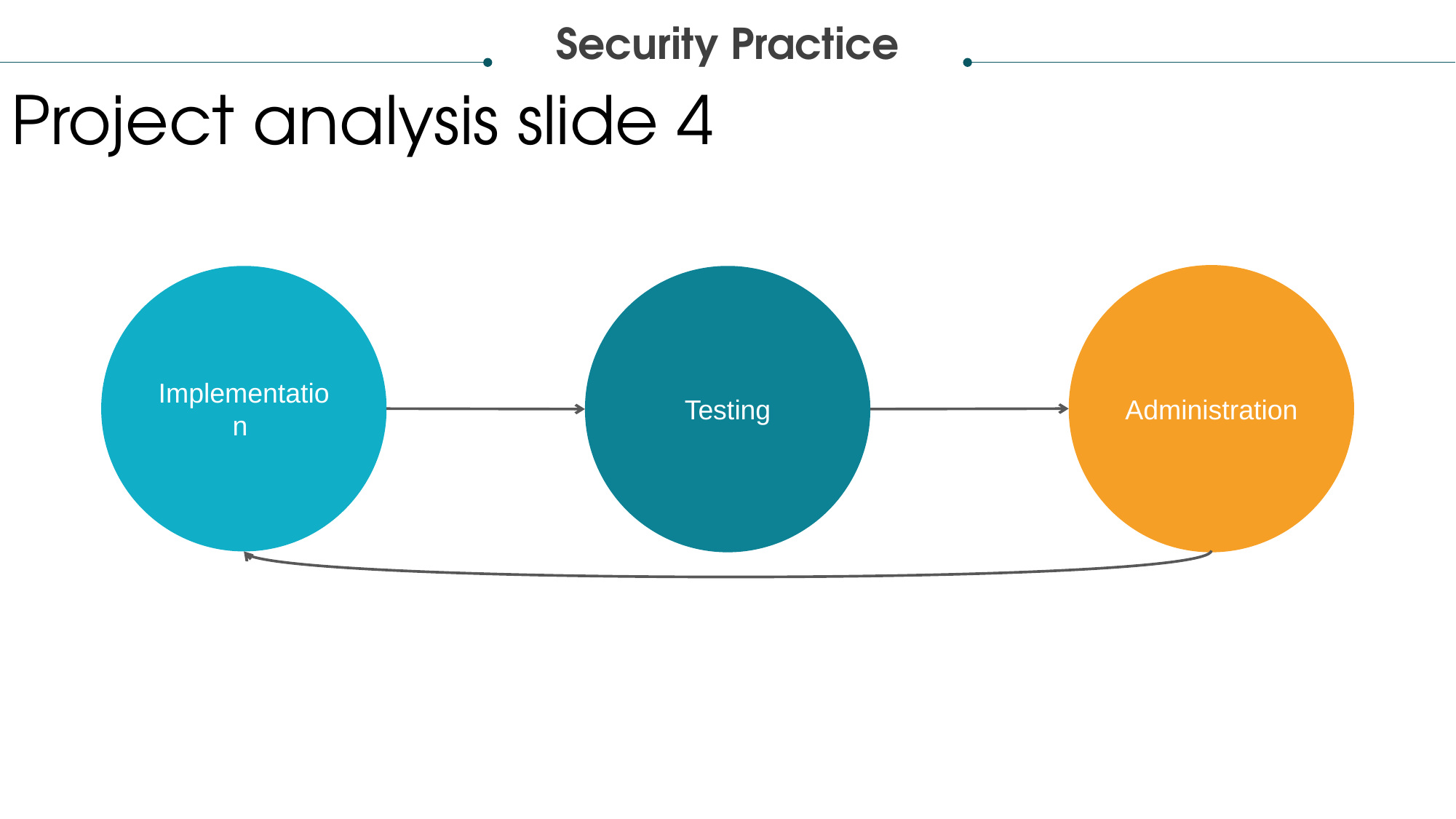

Security Practice
Project analysis slide 4
Administration
Implementation
Testing